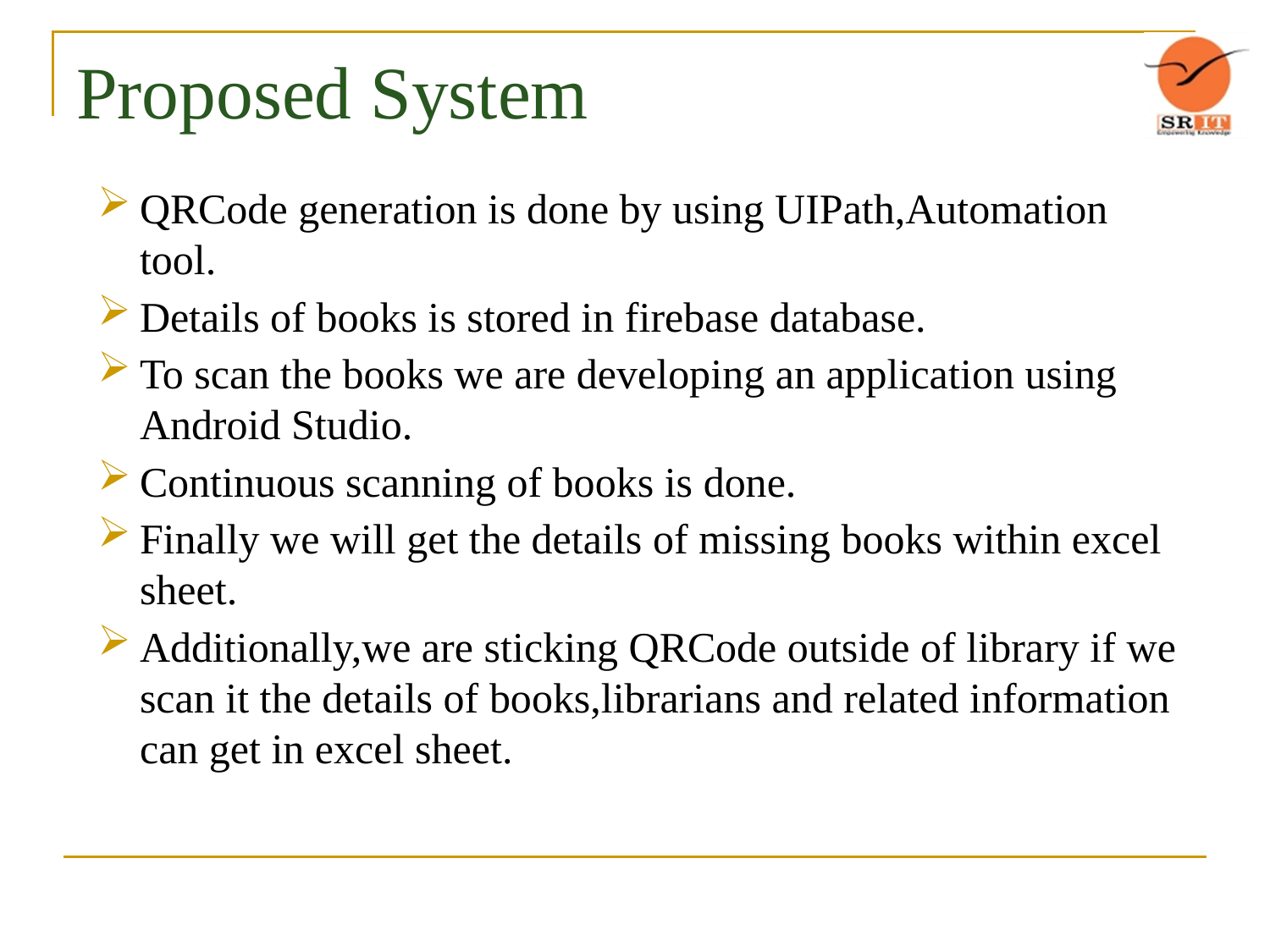

# Proposed System
QRCode generation is done by using UIPath,Automation tool.
Details of books is stored in firebase database.
To scan the books we are developing an application using Android Studio.
Continuous scanning of books is done.
Finally we will get the details of missing books within excel sheet.
Additionally,we are sticking QRCode outside of library if we scan it the details of books,librarians and related information can get in excel sheet.